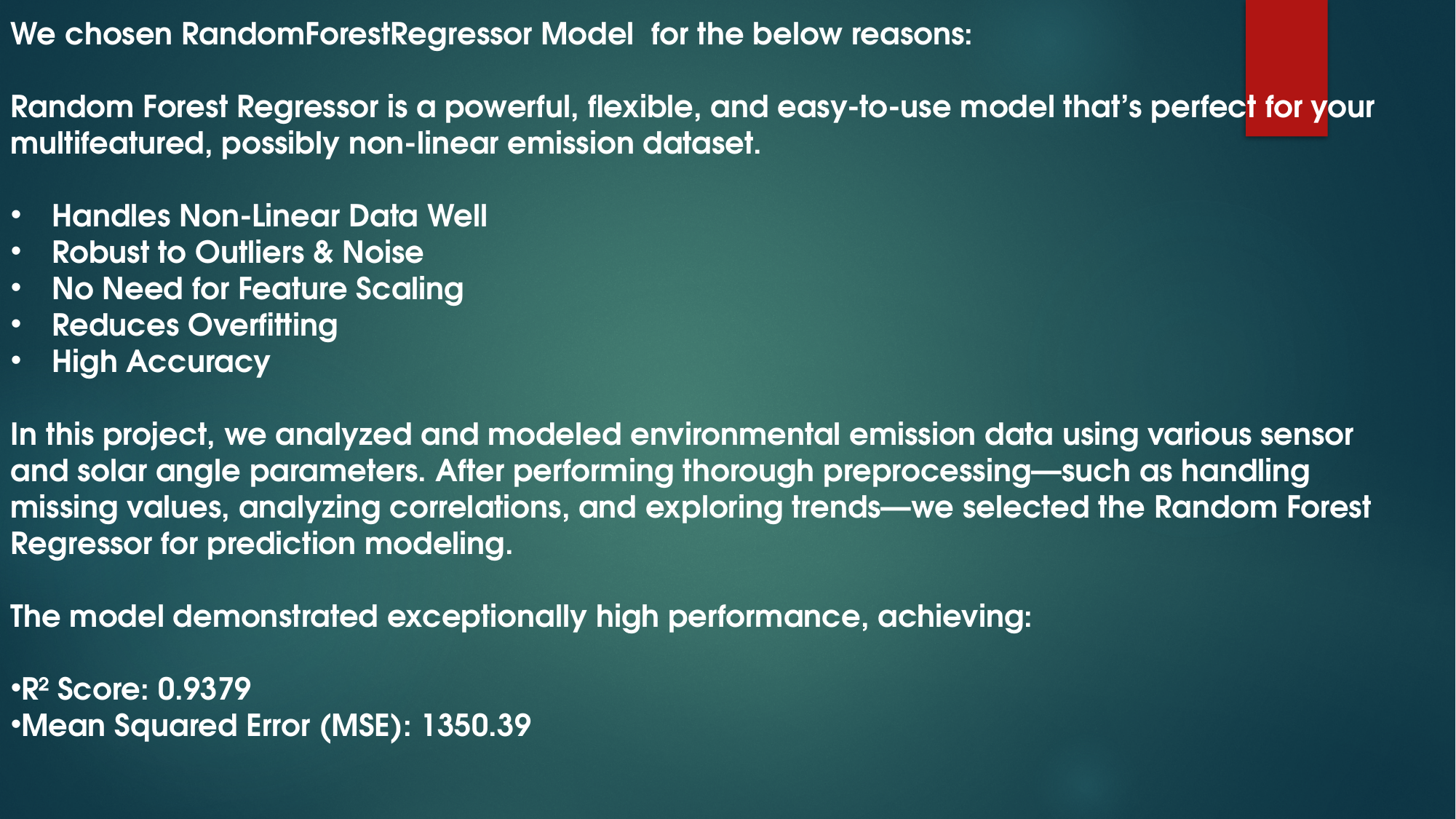

We chosen RandomForestRegressor Model  for the below reasons:

Random Forest Regressor is a powerful, flexible, and easy-to-use model that’s perfect for your multifeatured, possibly non-linear emission dataset.

Handles Non-Linear Data Well
Robust to Outliers & Noise
No Need for Feature Scaling
Reduces Overfitting
High Accuracy

In this project, we analyzed and modeled environmental emission data using various sensor and solar angle parameters. After performing thorough preprocessing—such as handling missing values, analyzing correlations, and exploring trends—we selected the Random Forest Regressor for prediction modeling.

The model demonstrated exceptionally high performance, achieving:

R² Score: 0.9379
Mean Squared Error (MSE): 1350.39